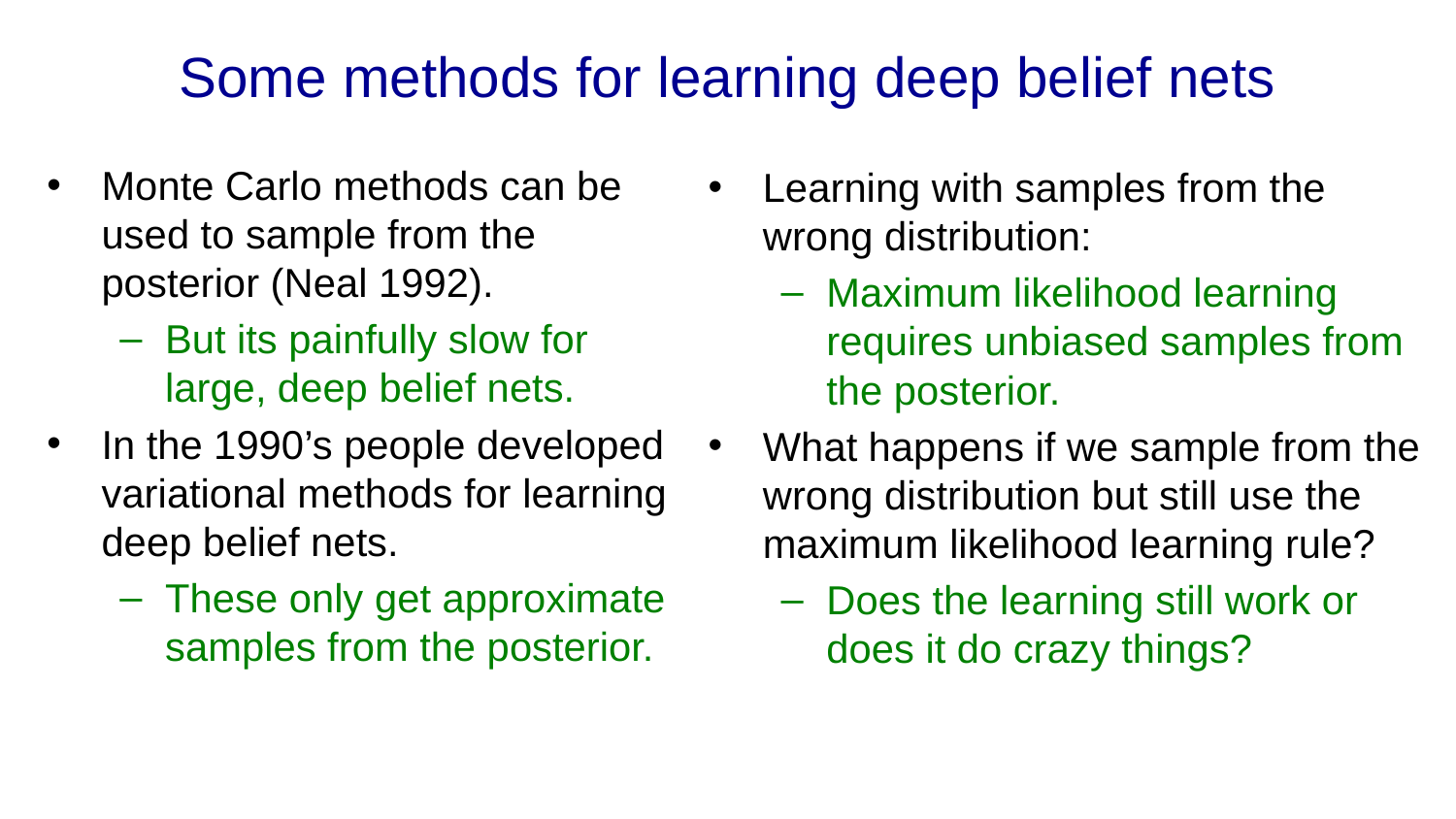

# Some methods for learning deep belief nets
Monte Carlo methods can be used to sample from the posterior (Neal 1992).
But its painfully slow for large, deep belief nets.
In the 1990’s people developed variational methods for learning deep belief nets.
These only get approximate samples from the posterior.
Learning with samples from the wrong distribution:
Maximum likelihood learning requires unbiased samples from the posterior.
What happens if we sample from the wrong distribution but still use the maximum likelihood learning rule?
Does the learning still work or does it do crazy things?